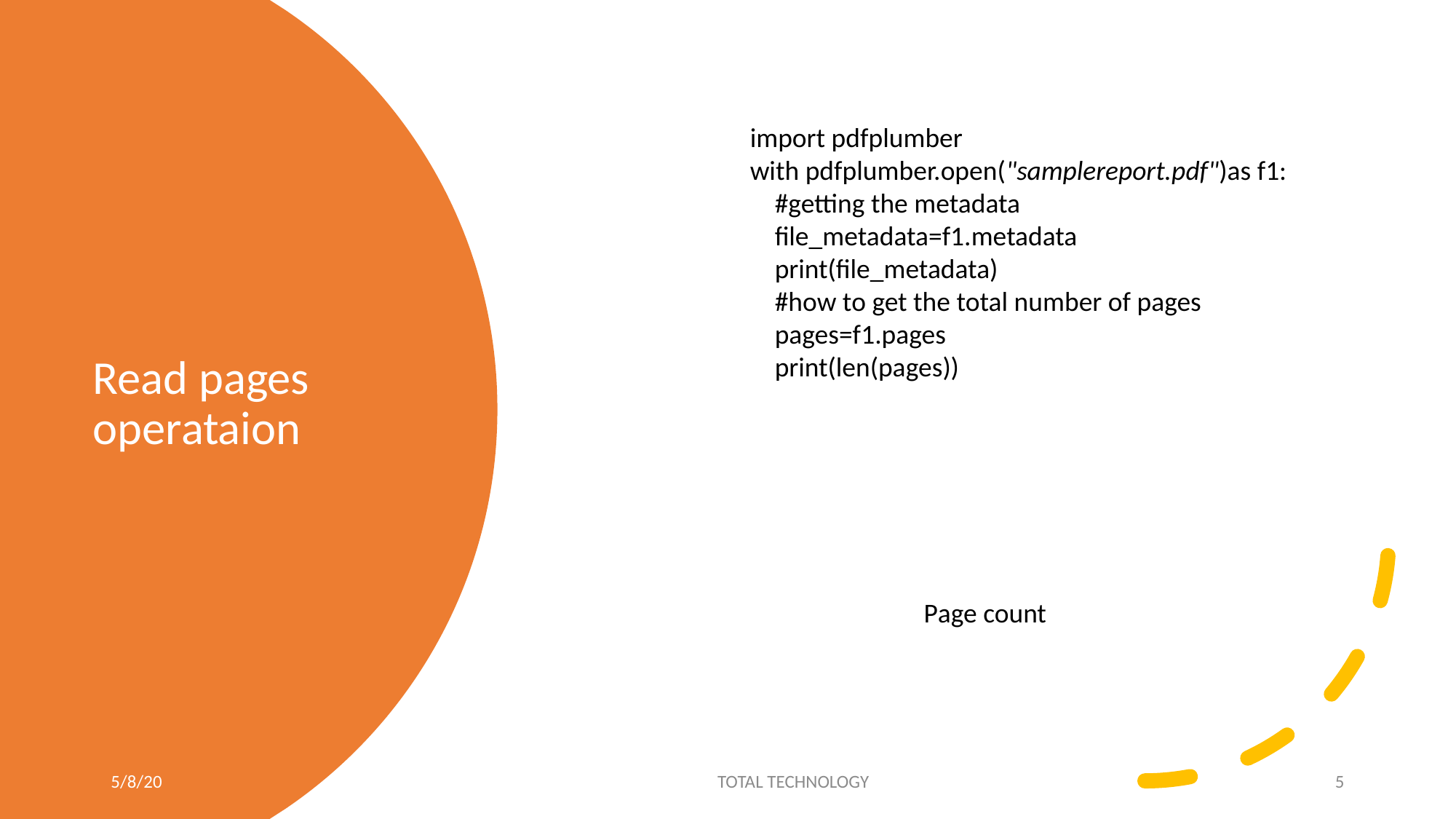

import pdfplumber
with pdfplumber.open("samplereport.pdf")as f1:
    #getting the metadata
    file_metadata=f1.metadata
    print(file_metadata)
    #how to get the total number of pages
    pages=f1.pages
    print(len(pages))

# Read pages operataion

Page count
5/8/20
TOTAL TECHNOLOGY
5